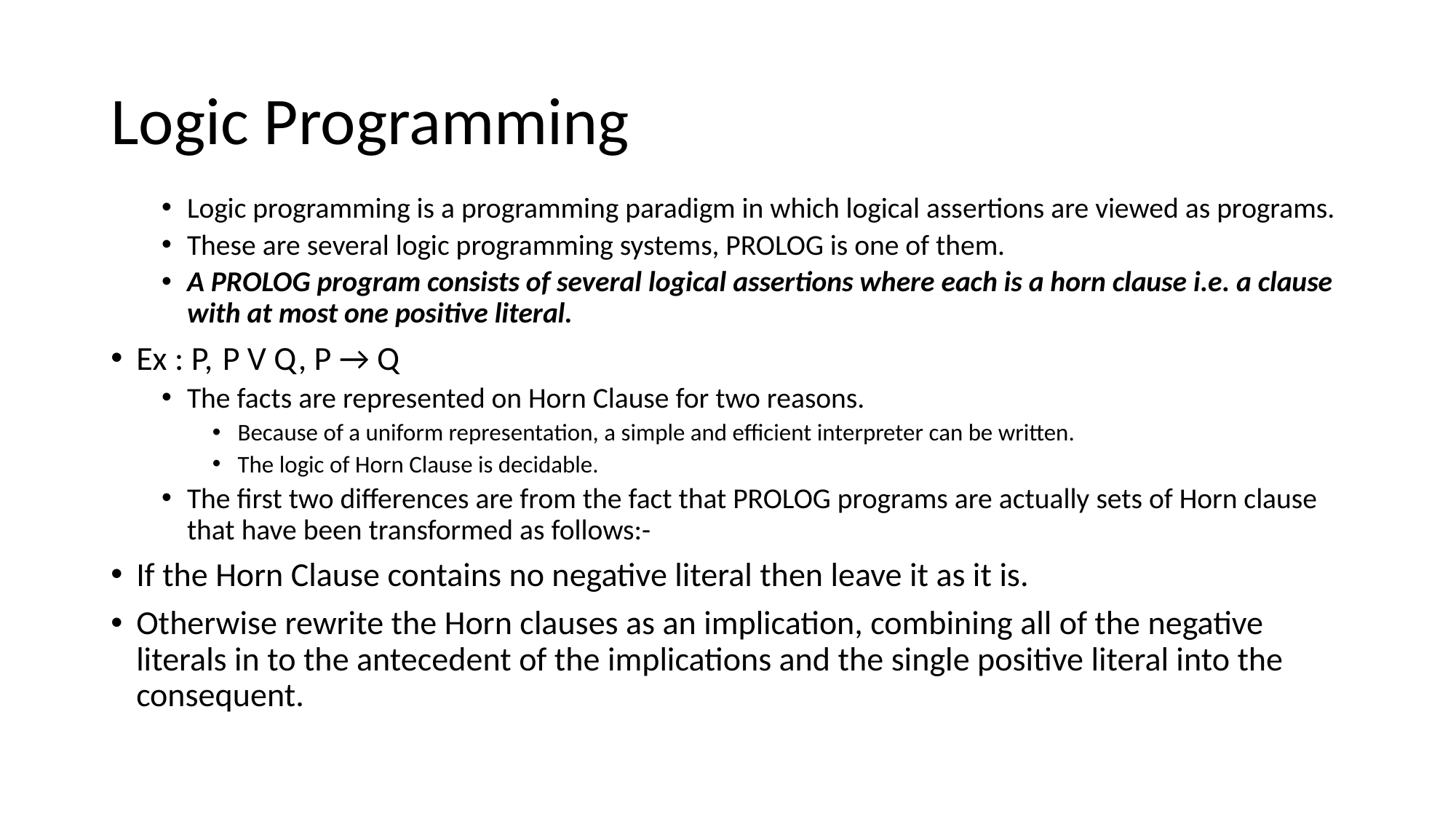

# Logic Programming
Logic programming is a programming paradigm in which logical assertions are viewed as programs.
These are several logic programming systems, PROLOG is one of them.
A PROLOG program consists of several logical assertions where each is a horn clause i.e. a clause with at most one positive literal.
Ex : P,	P V Q, P → Q
The facts are represented on Horn Clause for two reasons.
Because of a uniform representation, a simple and efficient interpreter can be written.
The logic of Horn Clause is decidable.
The first two differences are from the fact that PROLOG programs are actually sets of Horn clause that have been transformed as follows:-
If the Horn Clause contains no negative literal then leave it as it is.
Otherwise rewrite the Horn clauses as an implication, combining all of the negative literals in to the antecedent of the implications and the single positive literal into the consequent.